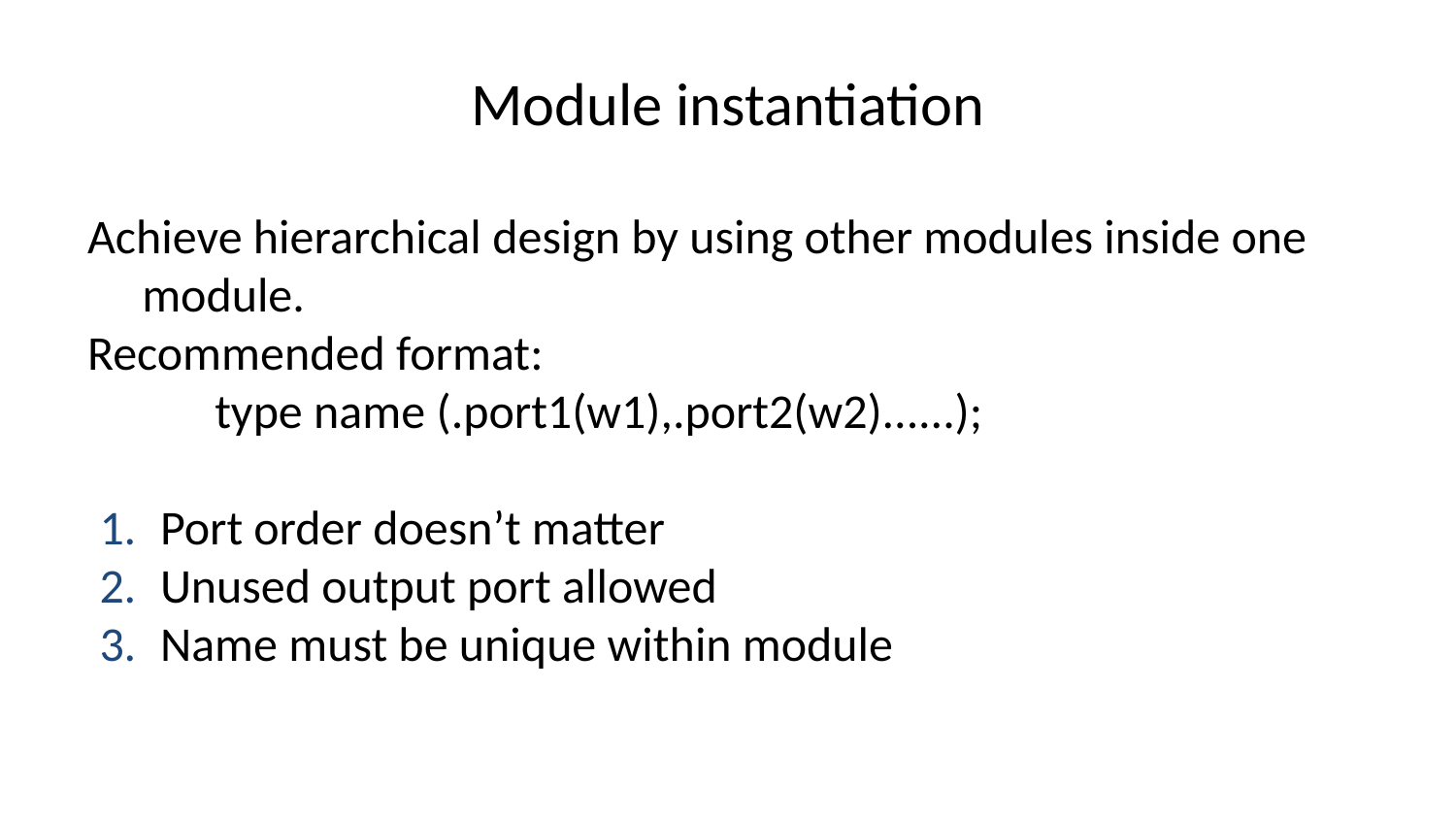

# Module instantiation
Achieve hierarchical design by using other modules inside one module.
Recommended format:
type name (.port1(w1),.port2(w2)......);

Port order doesn’t matter
Unused output port allowed
Name must be unique within module